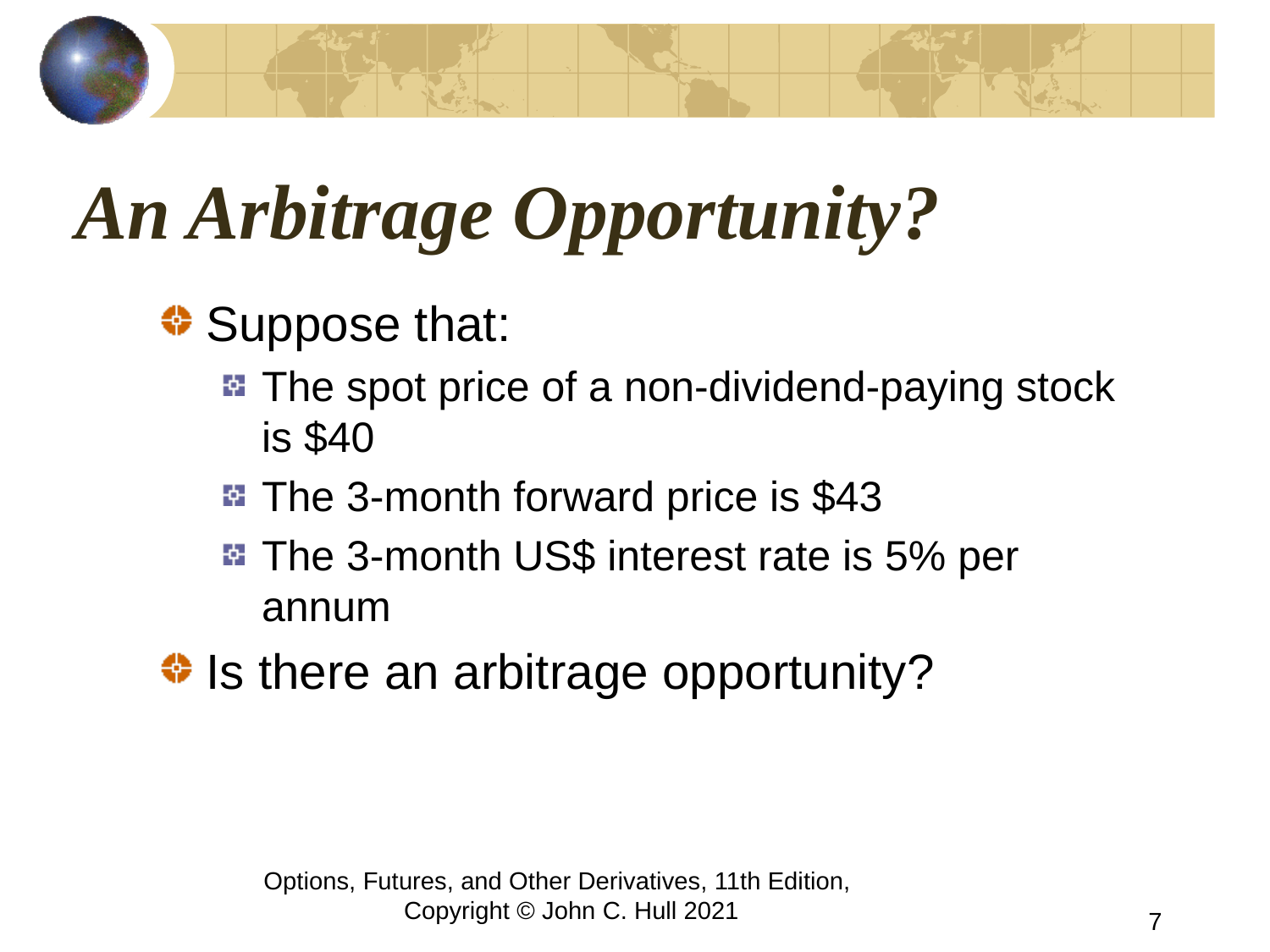

# An Arbitrage Opportunity?
Suppose that:
The spot price of a non-dividend-paying stock is $40
The 3-month forward price is $43
The 3-month US$ interest rate is 5% per annum
Is there an arbitrage opportunity?

Options, Futures, and Other Derivatives, 11th Edition,     Copyright © John C. Hull 2021

7